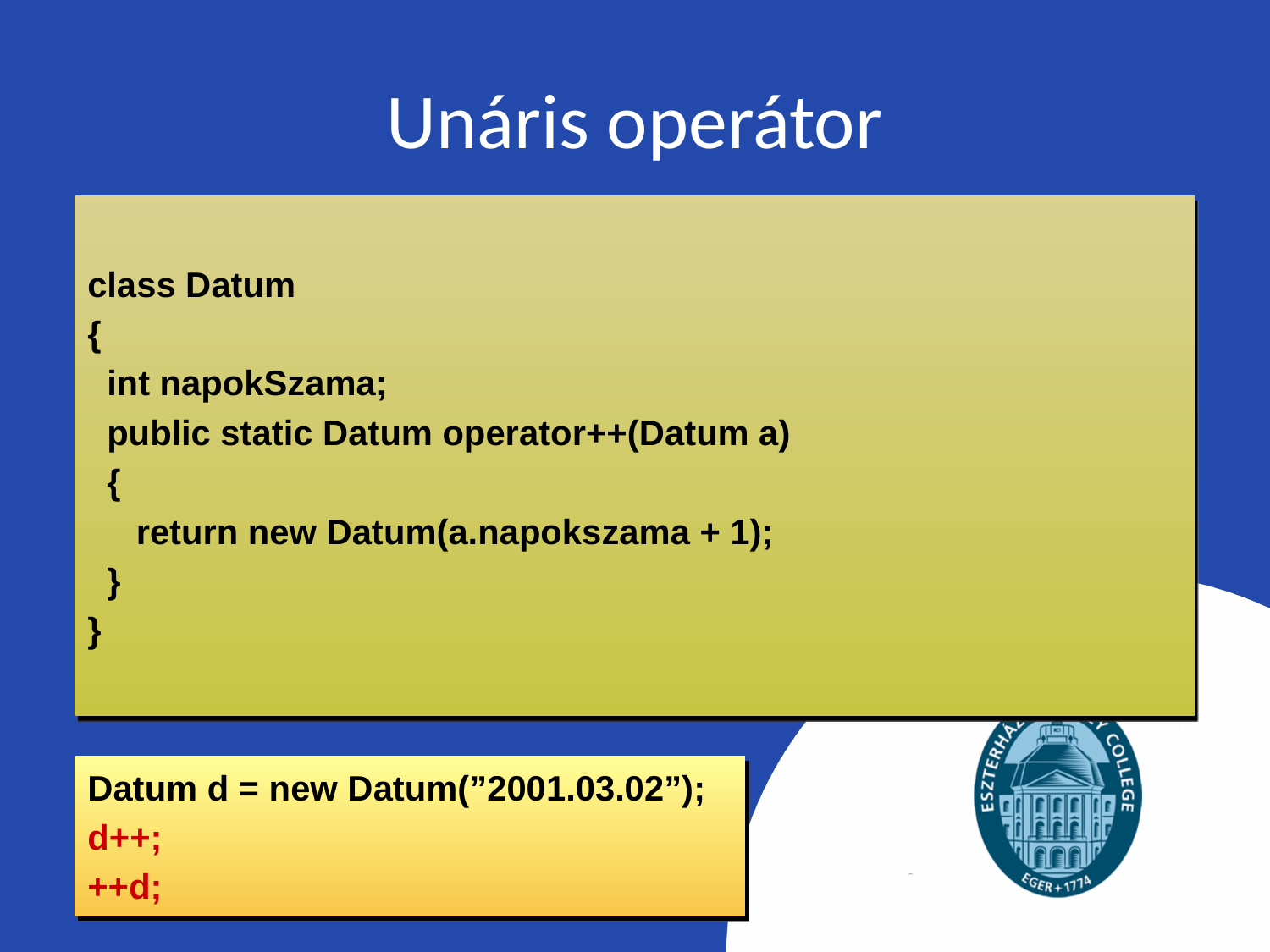

# Unáris operátor
class Datum
{
  int napokSzama;
  public static Datum operator++(Datum a)
  {
     return new Datum(a.napokszama + 1);
  }
}
Datum d = new Datum(”2001.03.02”);
d++;
++d;